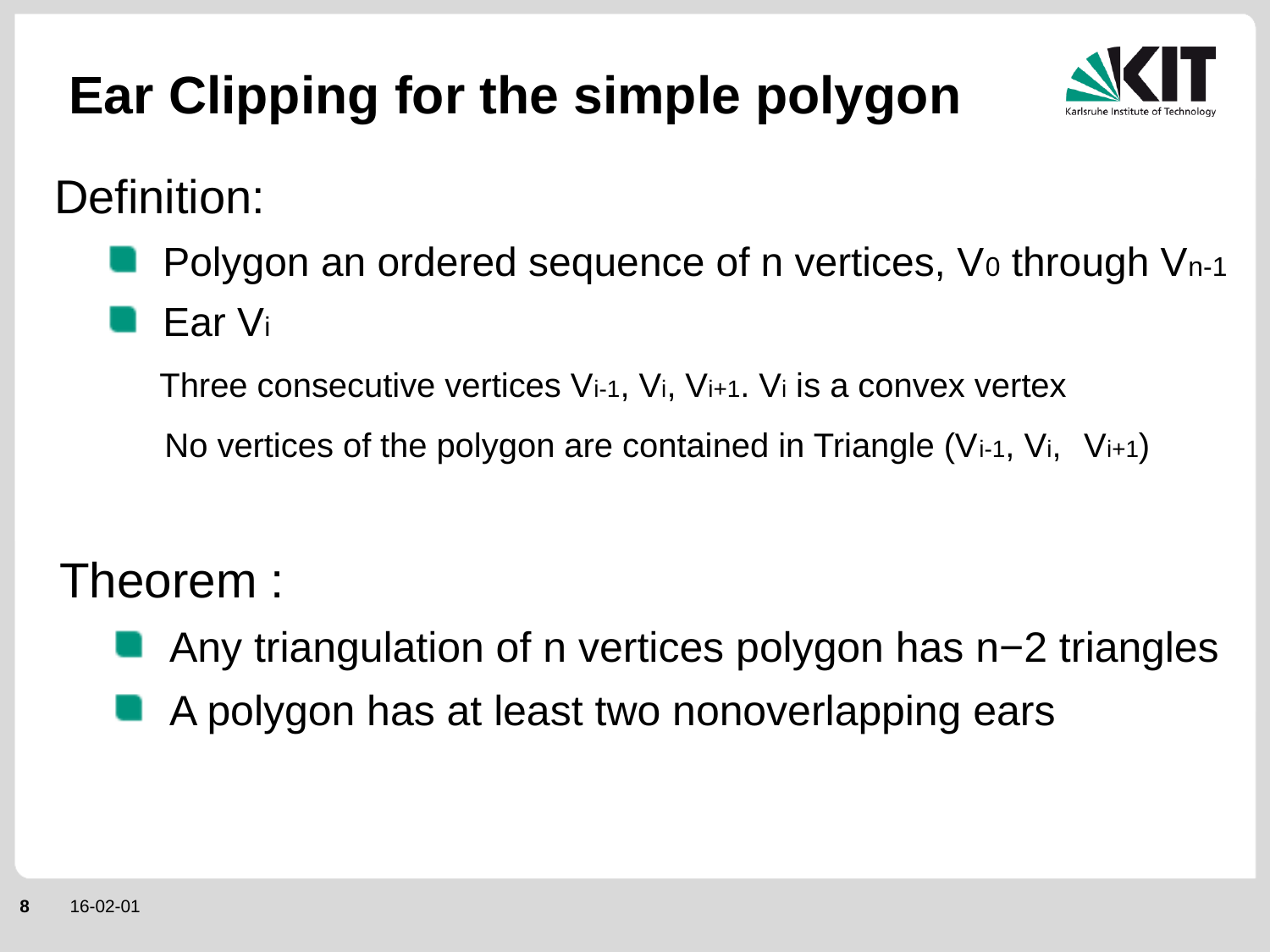

# Ear Clipping for the simple polygon
Definition:
Polygon an ordered sequence of n vertices, V0 through Vn-1
Ear Vi
		     Three consecutive vertices Vi-1, Vi, Vi+1. Vi is a convex vertex
      No vertices of the polygon are contained in Triangle (Vi-1, Vi,  	Vi+1)

Theorem :
Any triangulation of n vertices polygon has n−2 triangles
A polygon has at least two nonoverlapping ears